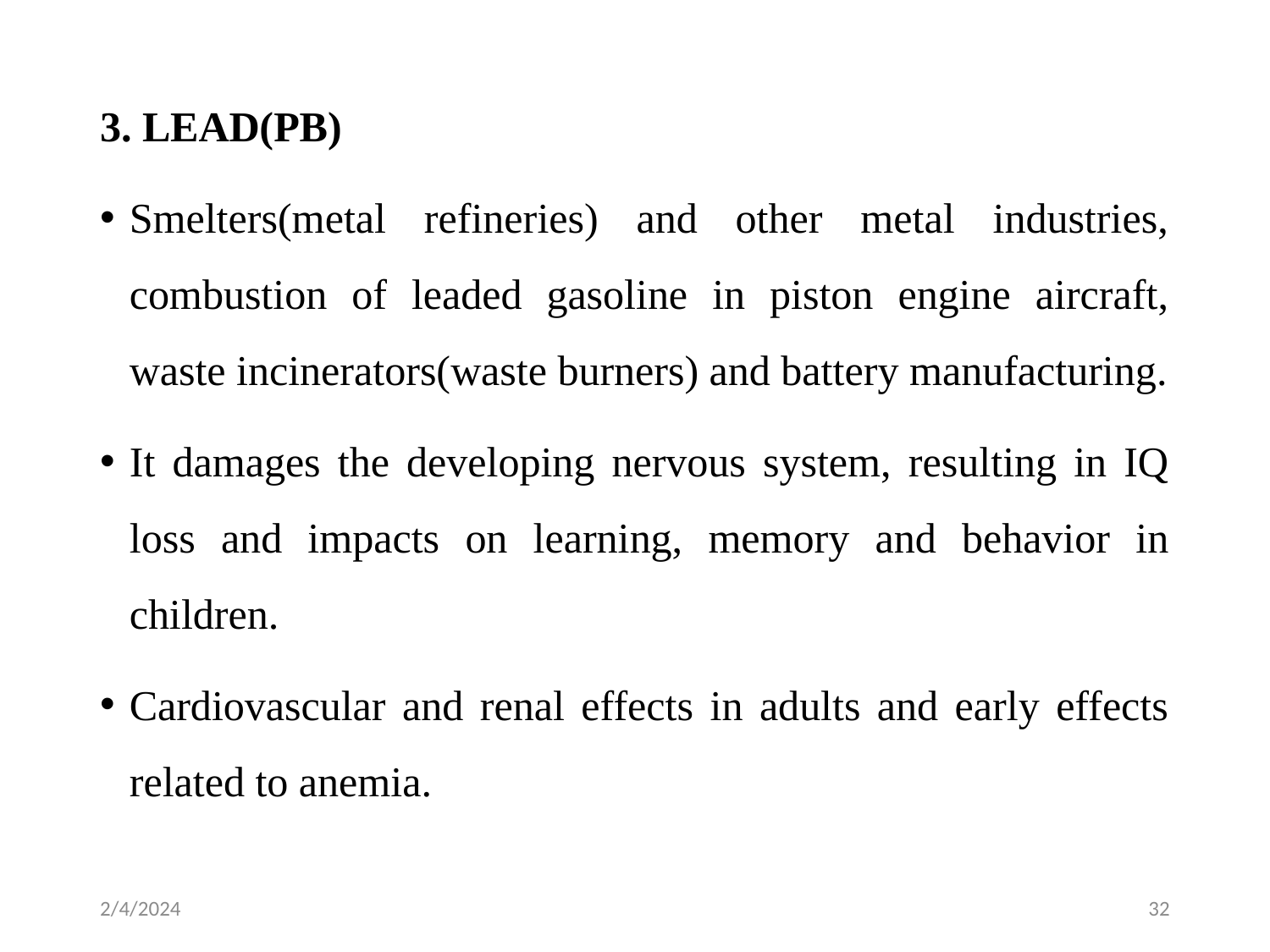

3. LEAD(PB)
Smelters(metal refineries) and other metal industries, combustion of leaded gasoline in piston engine aircraft, waste incinerators(waste burners) and battery manufacturing.
It damages the developing nervous system, resulting in IQ loss and impacts on learning, memory and behavior in children.
Cardiovascular and renal effects in adults and early effects related to anemia.

2/4/2024
32